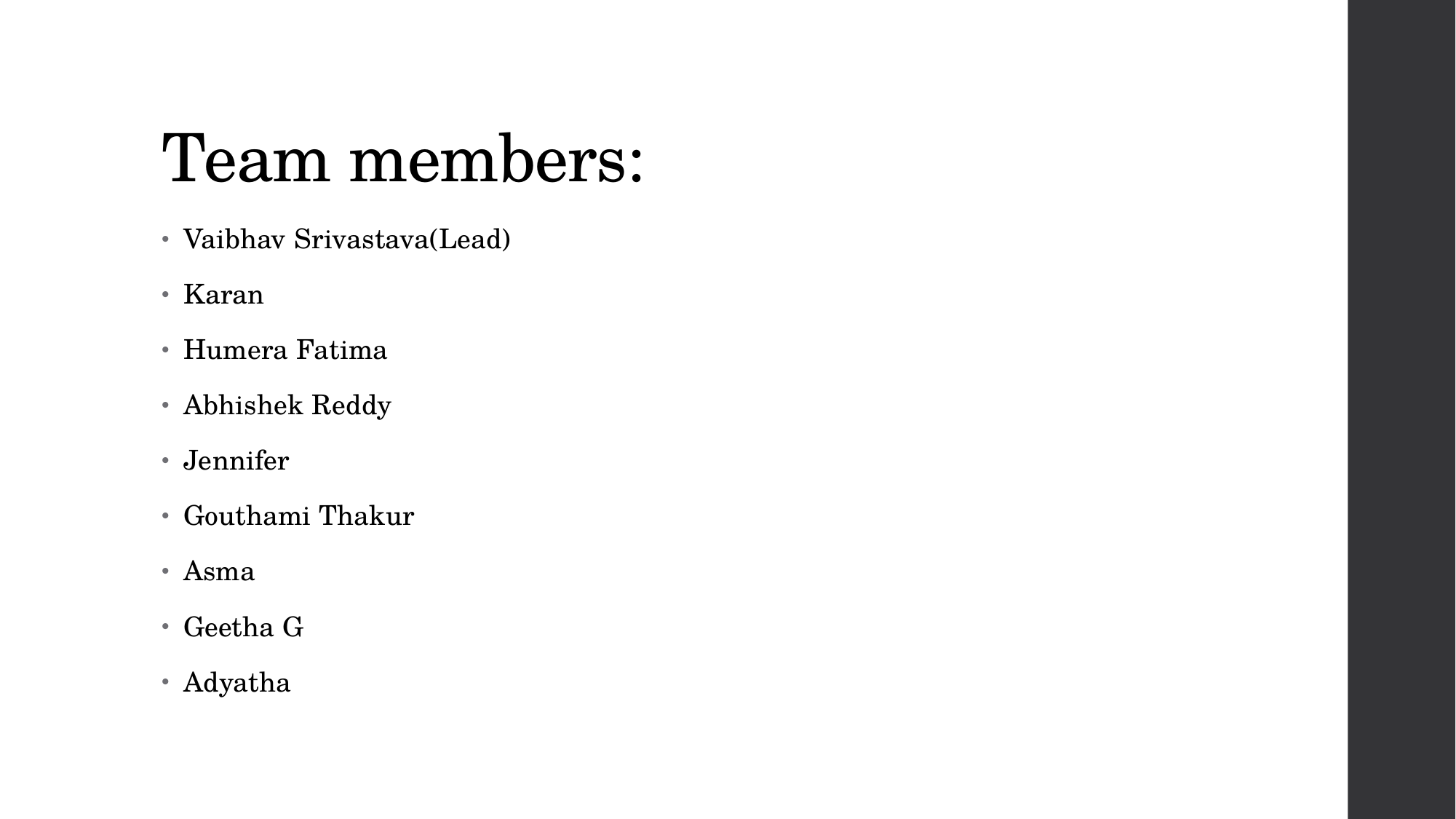

# Team members:
Vaibhav Srivastava(Lead)
Karan
Humera Fatima
Abhishek Reddy
Jennifer
Gouthami Thakur
Asma
Geetha G
Adyatha